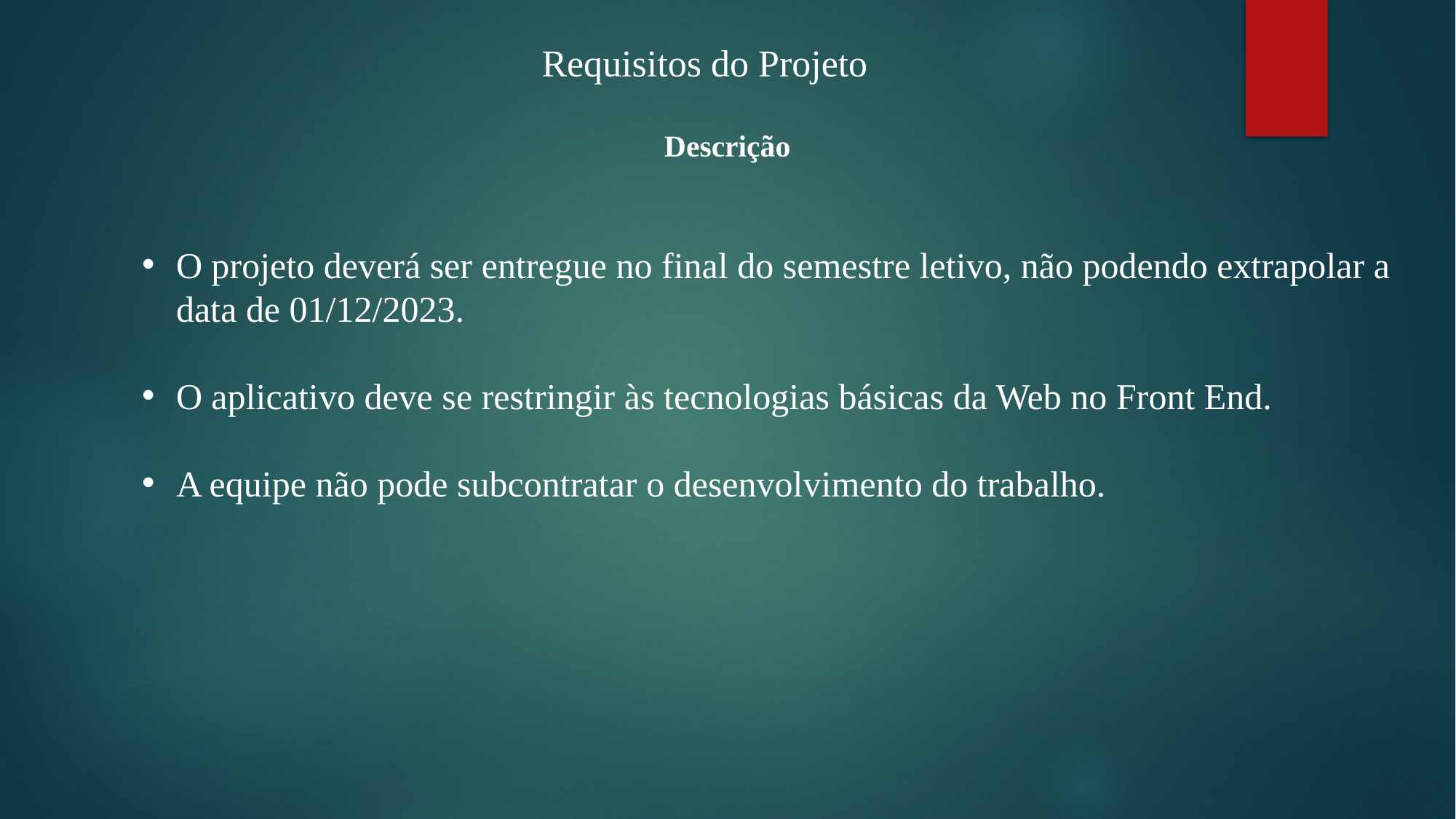

# Requisitos do Projeto
Descrição
O projeto deverá ser entregue no final do semestre letivo, não podendo extrapolar a data de 01/12/2023.

O aplicativo deve se restringir às tecnologias básicas da Web no Front End.

A equipe não pode subcontratar o desenvolvimento do trabalho.